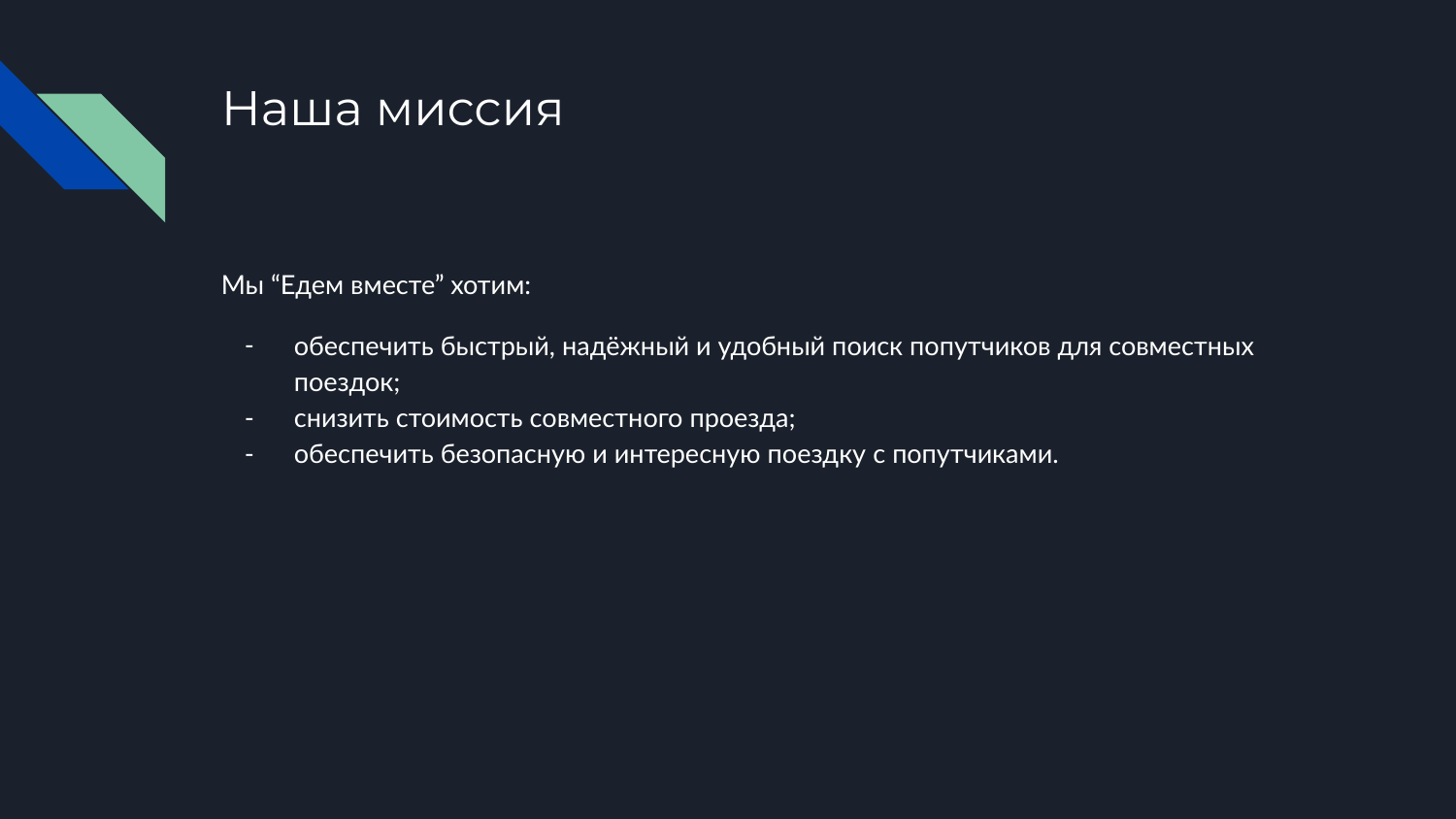

# Наша миссия
Мы “Едем вместе” хотим:
обеспечить быстрый, надёжный и удобный поиск попутчиков для совместных поездок;
снизить стоимость совместного проезда;
обеспечить безопасную и интересную поездку с попутчиками.